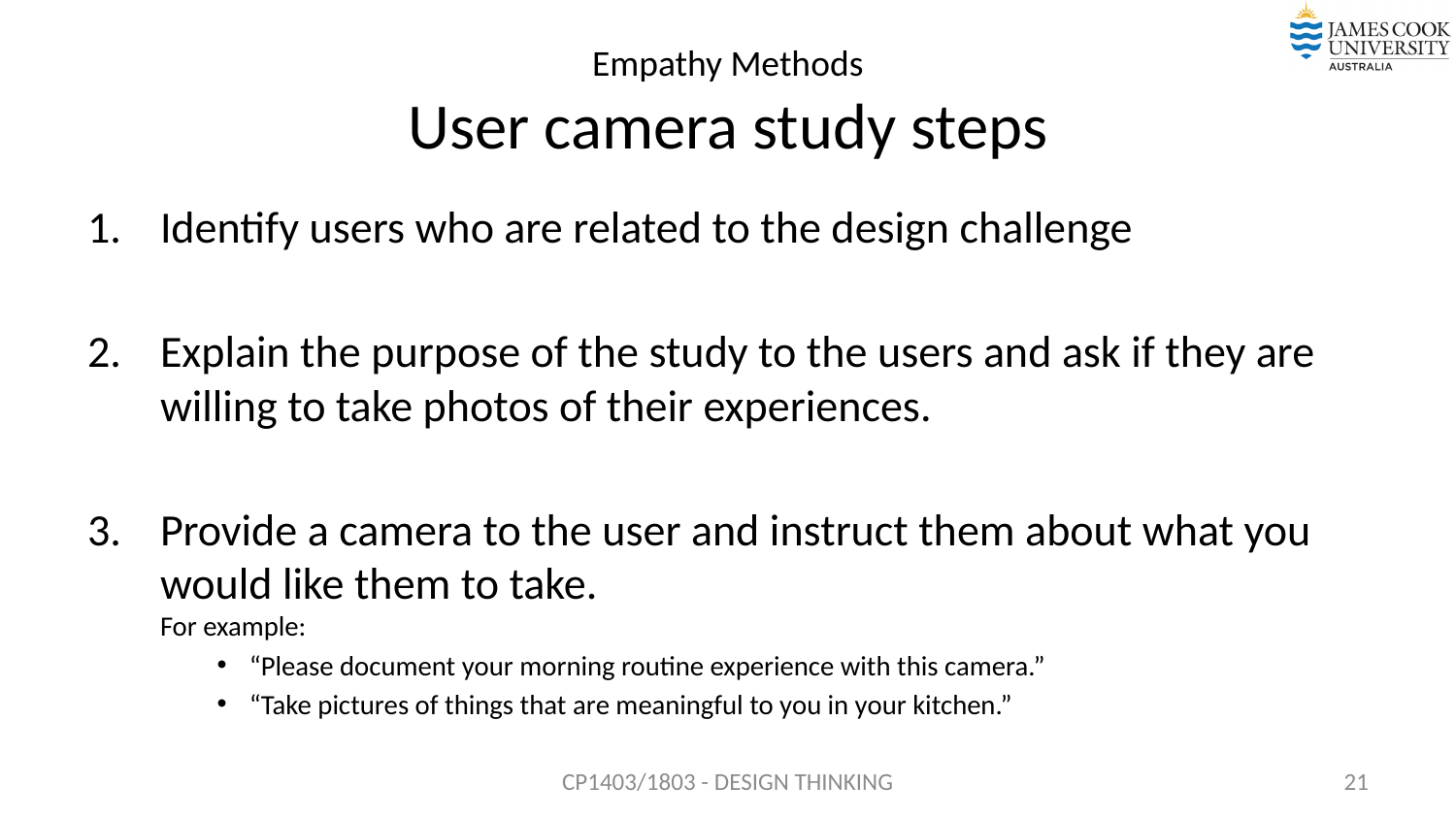

# Empathy Methods User camera study steps
Identify users who are related to the design challenge

Explain the purpose of the study to the users and ask if they are willing to take photos of their experiences.

Provide a camera to the user and instruct them about what you would like them to take.
For example:
“Please document your morning routine experience with this camera.”
“Take pictures of things that are meaningful to you in your kitchen.”

CP1403/1803 - DESIGN THINKING
21